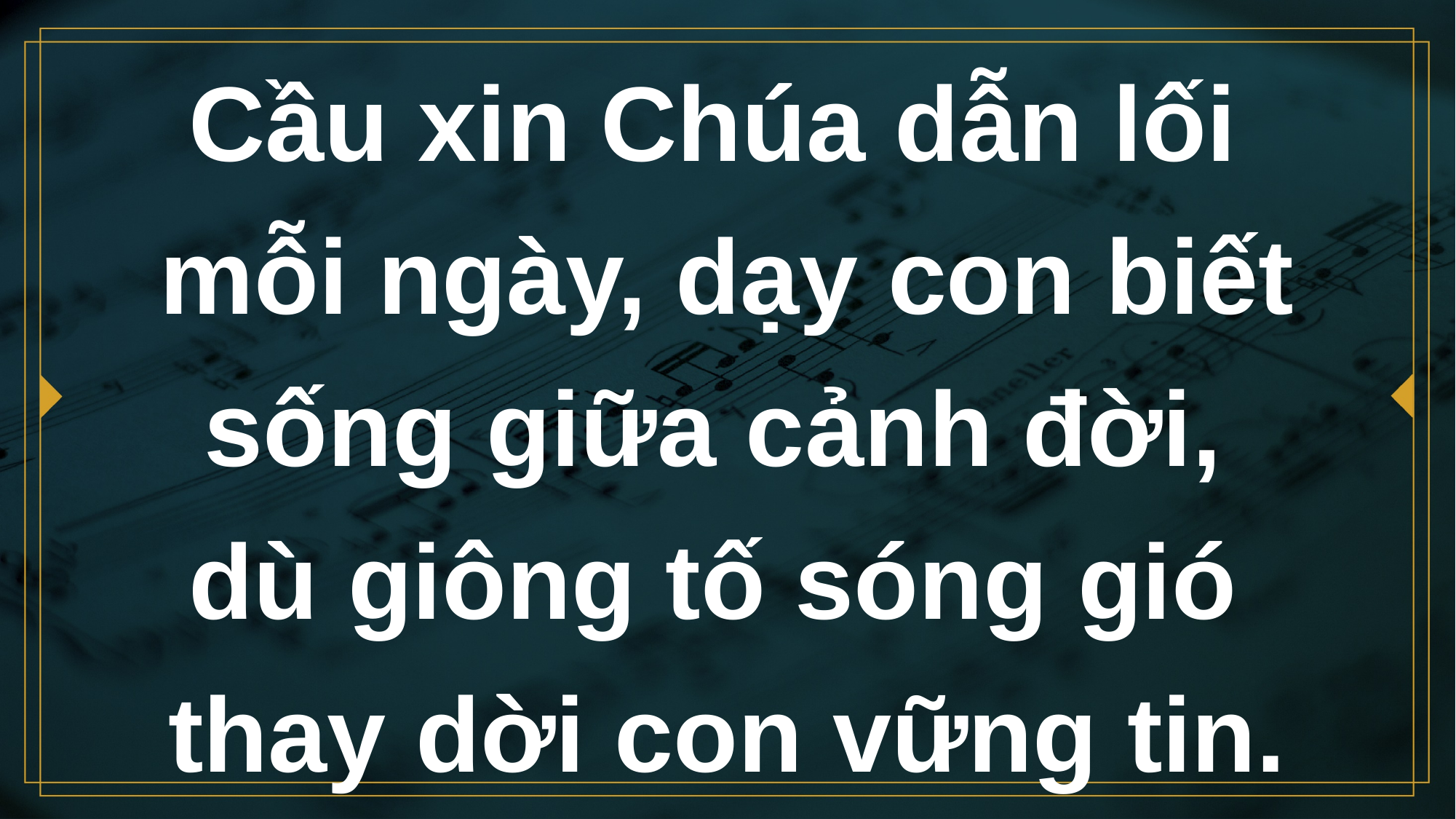

# Cầu xin Chúa dẫn lối mỗi ngày, dạy con biết sống giữa cảnh đời, dù giông tố sóng gió thay dời con vững tin.